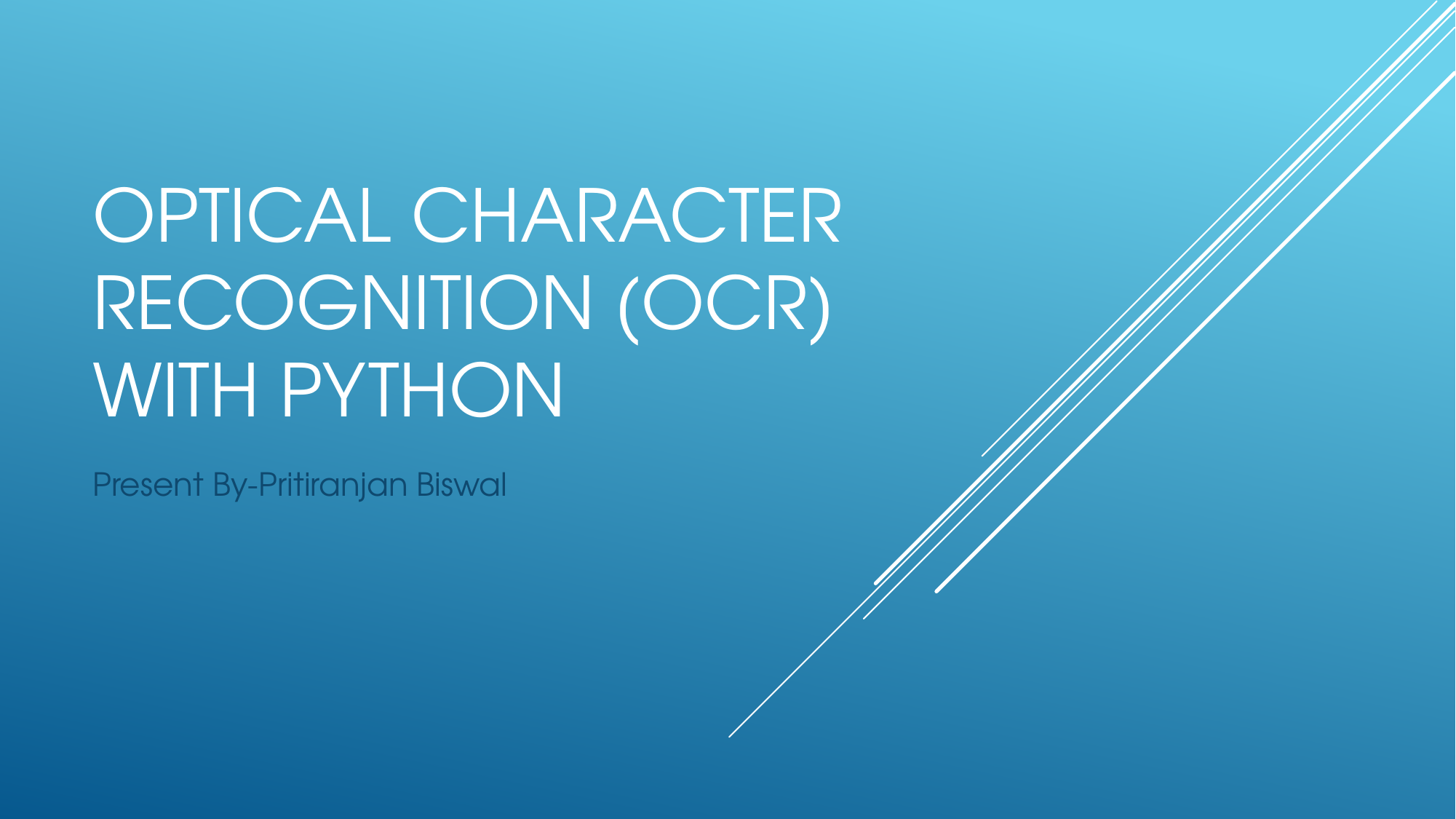

# Optical Character Recognition (OCR) with Python
Present By-Pritiranjan Biswal